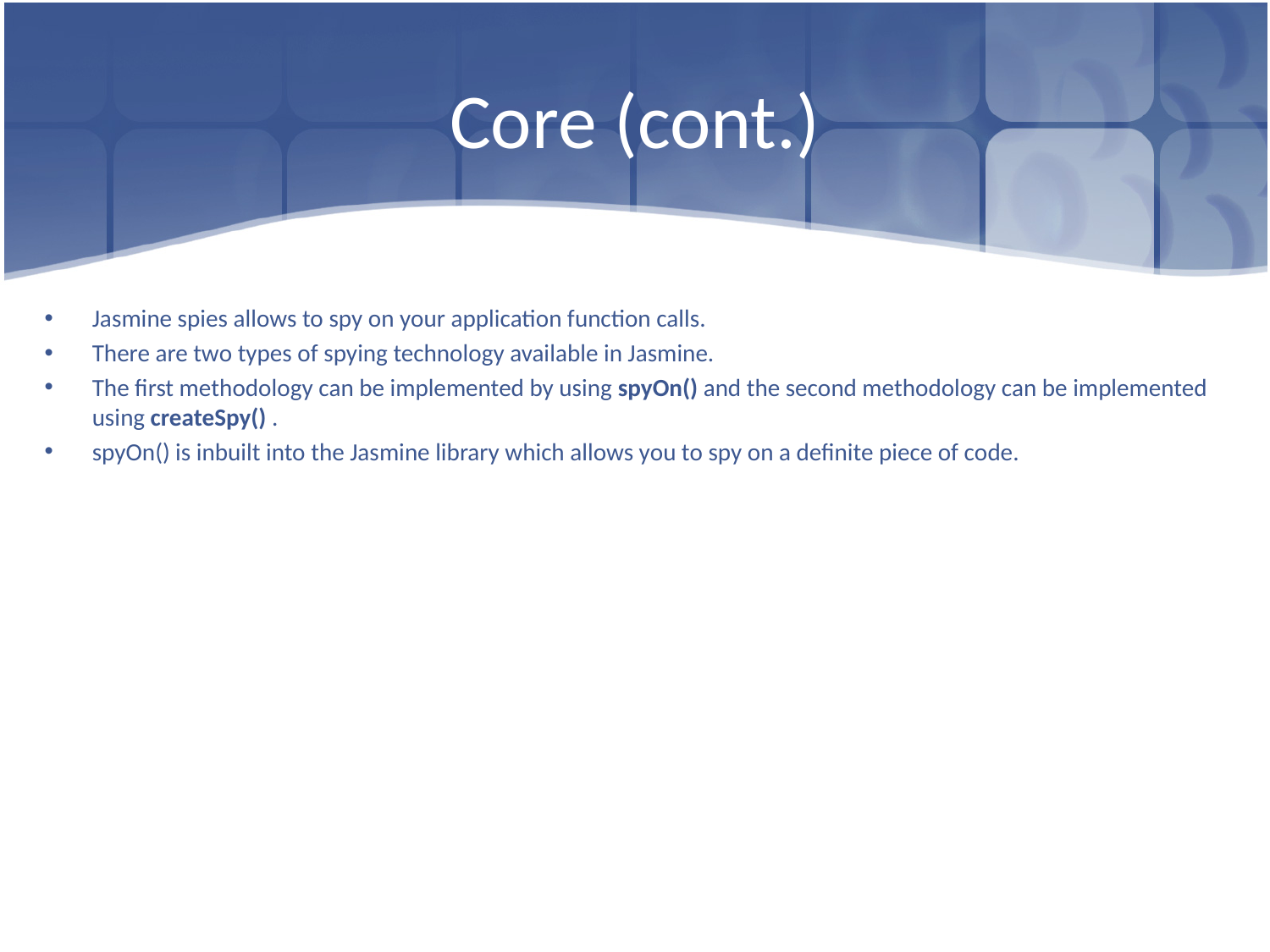

# Core (cont.)
Jasmine spies allows to spy on your application function calls.
There are two types of spying technology available in Jasmine.
The first methodology can be implemented by using spyOn() and the second methodology can be implemented using createSpy() .
spyOn() is inbuilt into the Jasmine library which allows you to spy on a definite piece of code.